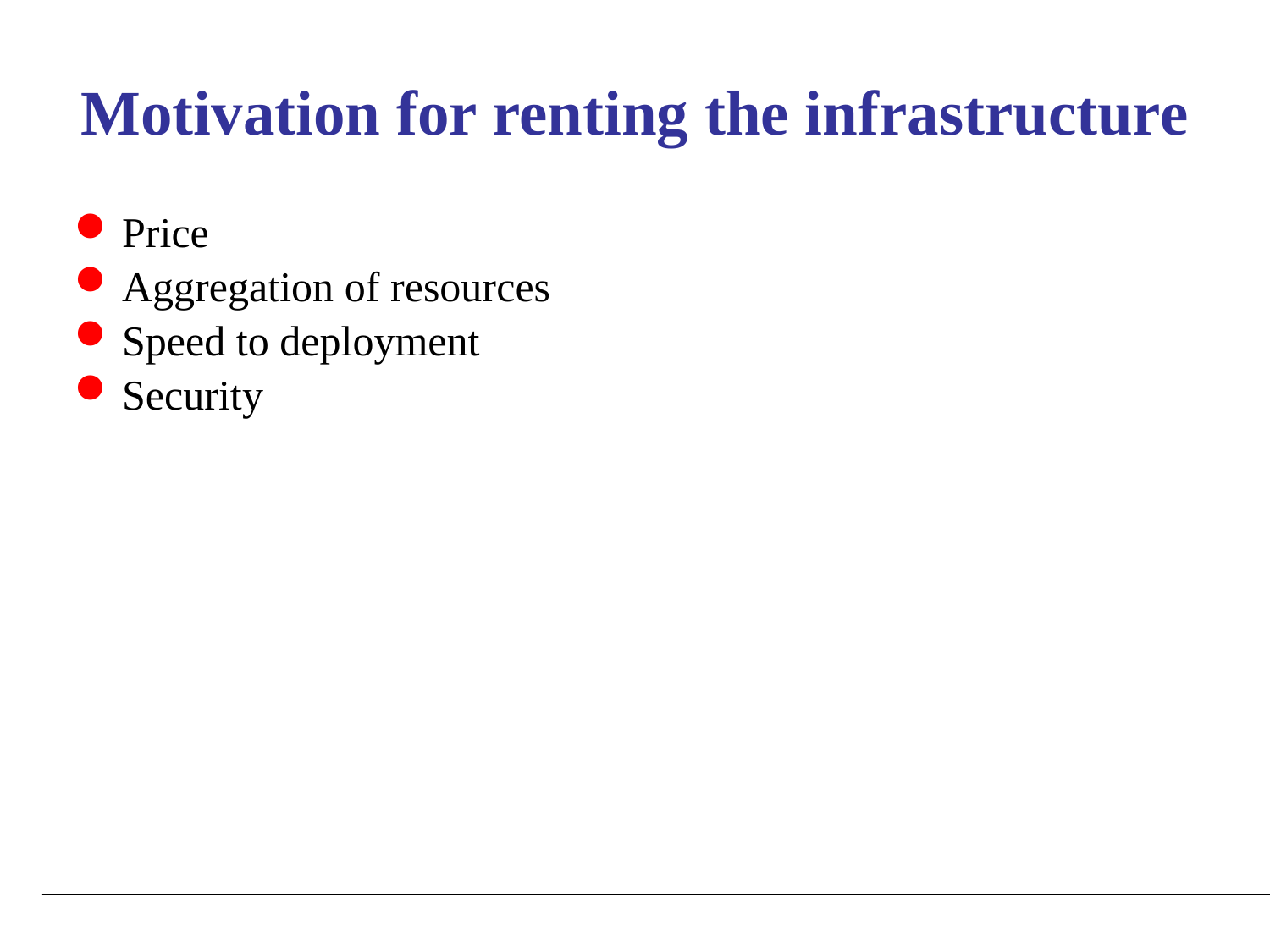

# Motivation for renting the infrastructure
Price
Aggregation of resources
Speed to deployment
Security